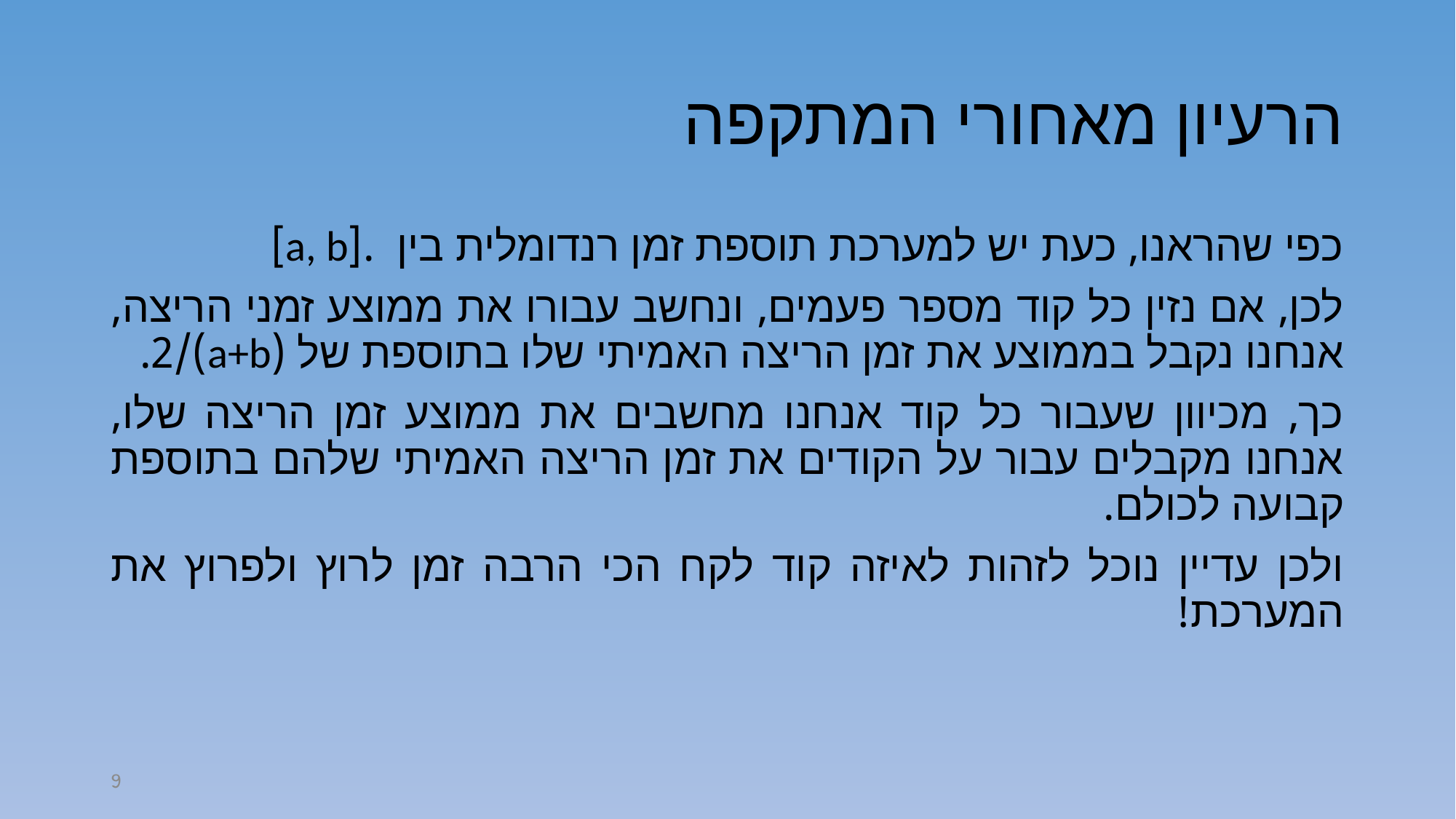

# הרעיון מאחורי המתקפה
כפי שהראנו, כעת יש למערכת תוספת זמן רנדומלית בין  .[a, b]
לכן, אם נזין כל קוד מספר פעמים, ונחשב עבורו את ממוצע זמני הריצה, אנחנו נקבל בממוצע את זמן הריצה האמיתי שלו בתוספת של (a+b)/2.
כך, מכיוון שעבור כל קוד אנחנו מחשבים את ממוצע זמן הריצה שלו, אנחנו מקבלים עבור על הקודים את זמן הריצה האמיתי שלהם בתוספת קבועה לכולם.
ולכן עדיין נוכל לזהות לאיזה קוד לקח הכי הרבה זמן לרוץ ולפרוץ את המערכת!
9